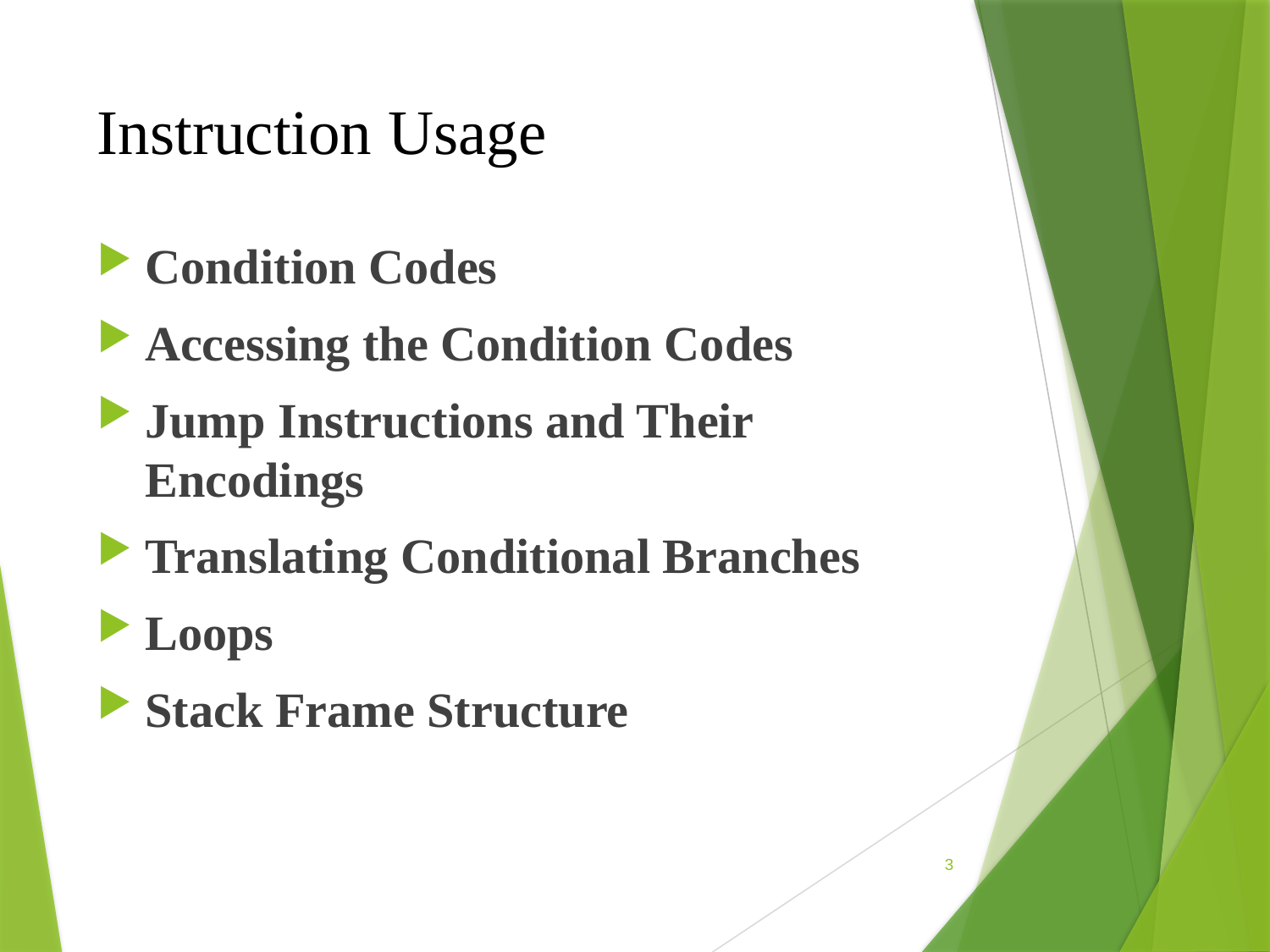

# Instruction Usage
Condition Codes
Accessing the Condition Codes
Jump Instructions and Their Encodings
Translating Conditional Branches
Loops
Stack Frame Structure

3